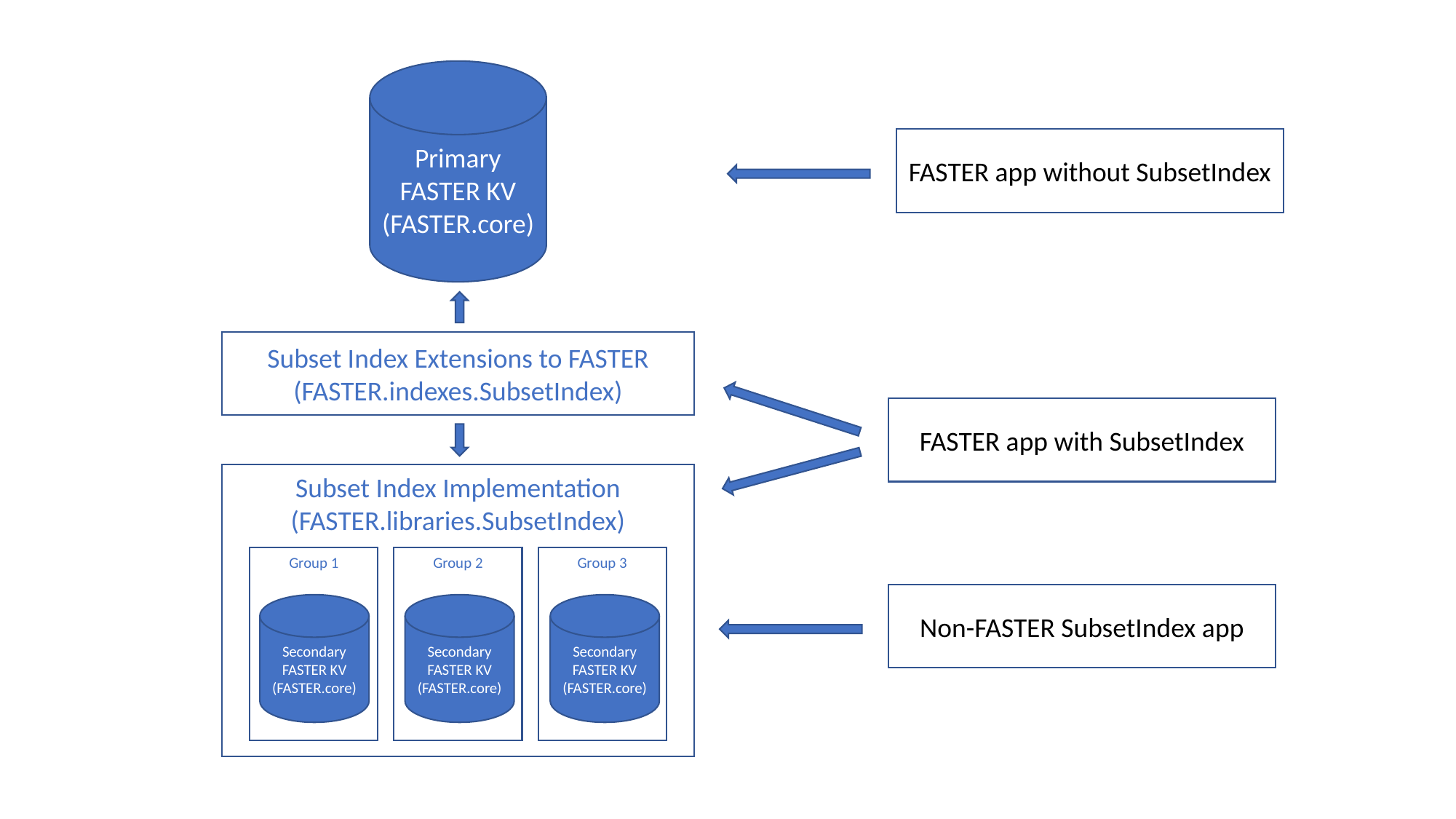

Primary
FASTER KV
(FASTER.core)
FASTER app without SubsetIndex

Subset Index Extensions to FASTER
(FASTER.indexes.SubsetIndex)
FASTER app with SubsetIndex

Subset Index Implementation
(FASTER.libraries.SubsetIndex)
Group 1
Group 2
Group 3
Non-FASTER SubsetIndex app
Secondary
FASTER KV
(FASTER.core)
Secondary
FASTER KV
(FASTER.core)
Secondary
FASTER KV
(FASTER.core)